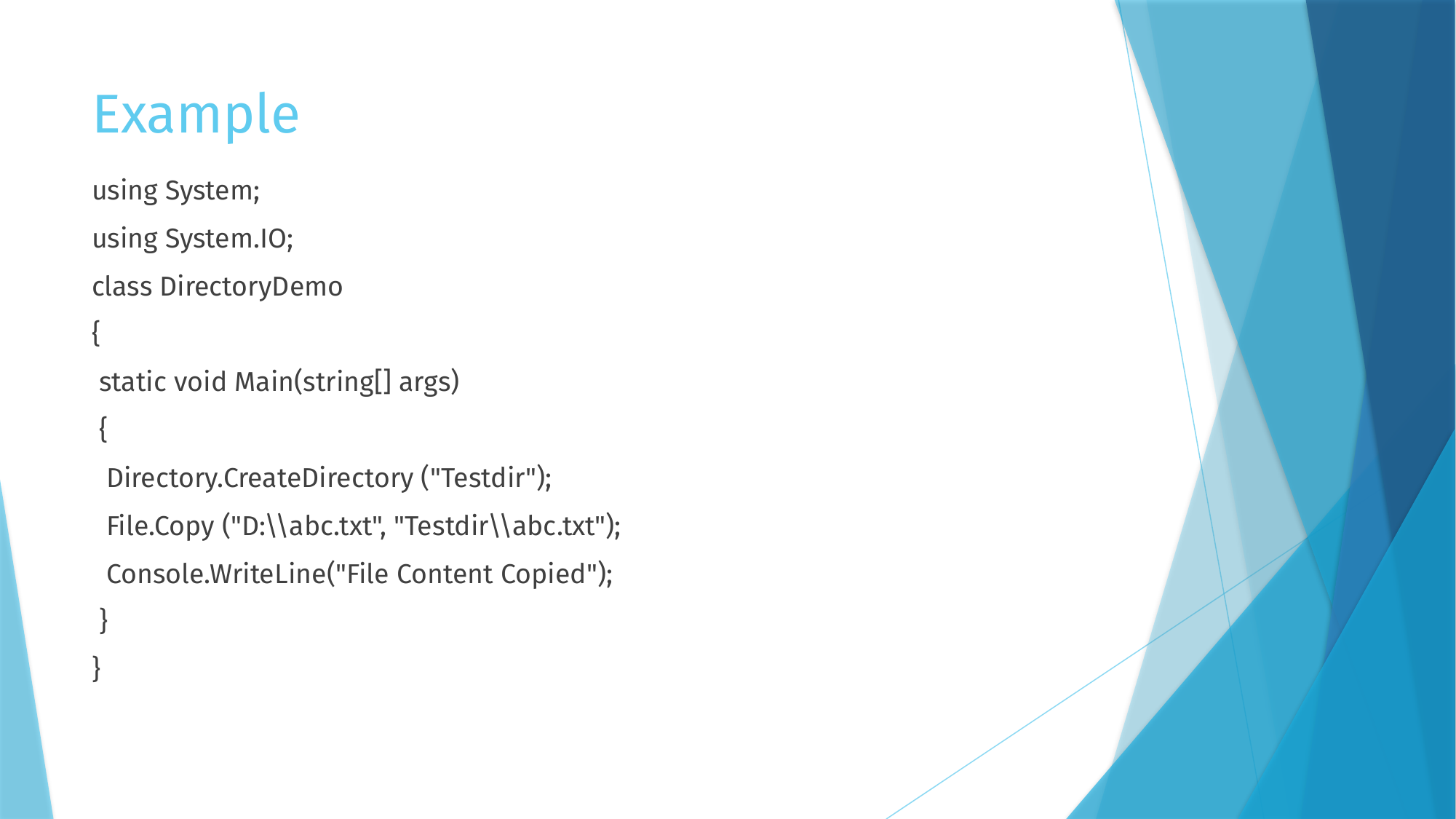

# Example
using System;
using System.IO;
class DirectoryDemo
{
 static void Main(string[] args)
 {
  Directory.CreateDirectory ("Testdir");
  File.Copy ("D:\\abc.txt", "Testdir\\abc.txt");
  Console.WriteLine("File Content Copied");
 }
}